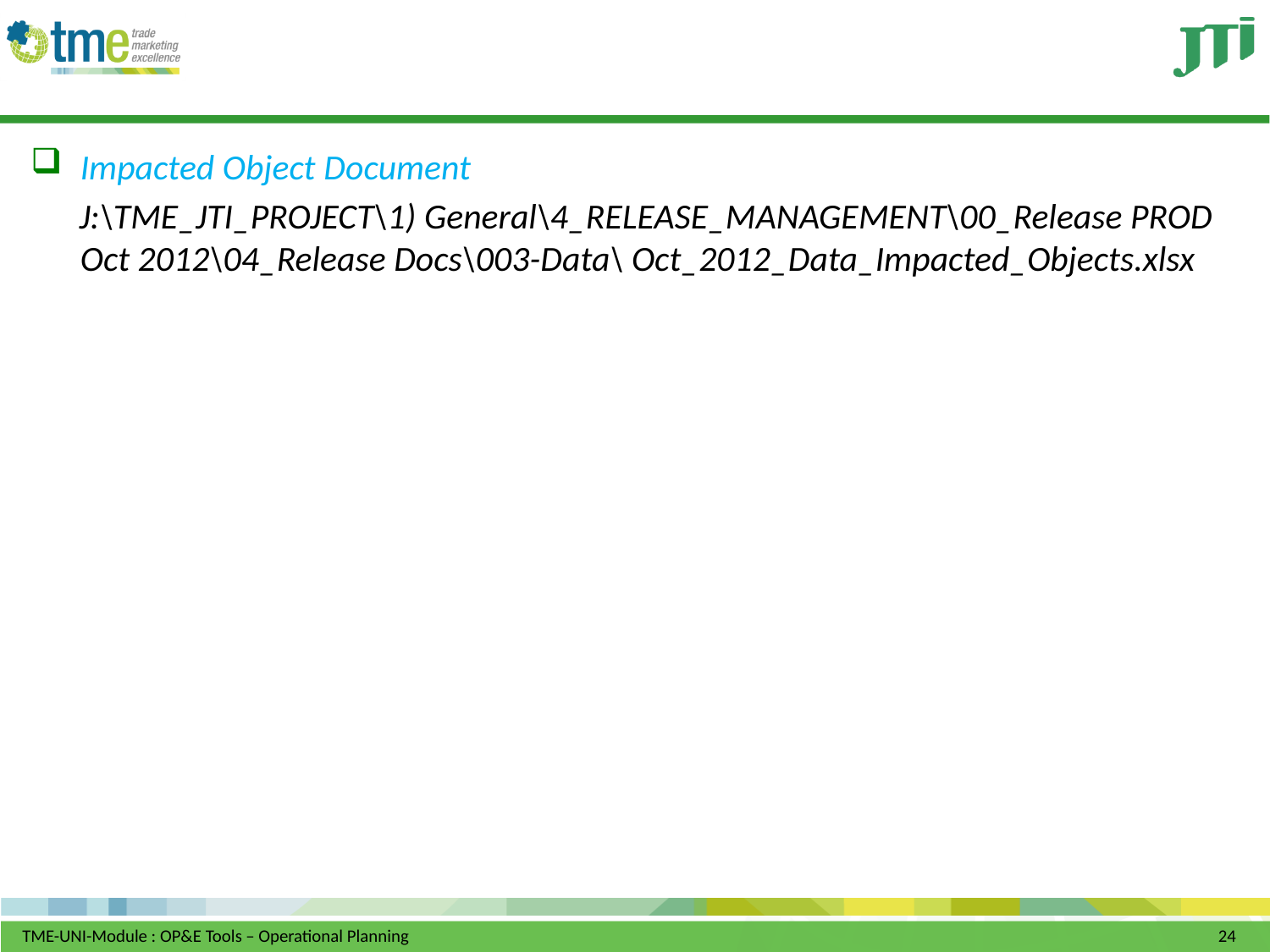

#
Impacted Object Document
      J:\TME_JTI_PROJECT\1) General\4_RELEASE_MANAGEMENT\00_Release PROD Oct 2012\04_Release Docs\003-Data\ Oct_2012_Data_Impacted_Objects.xlsx